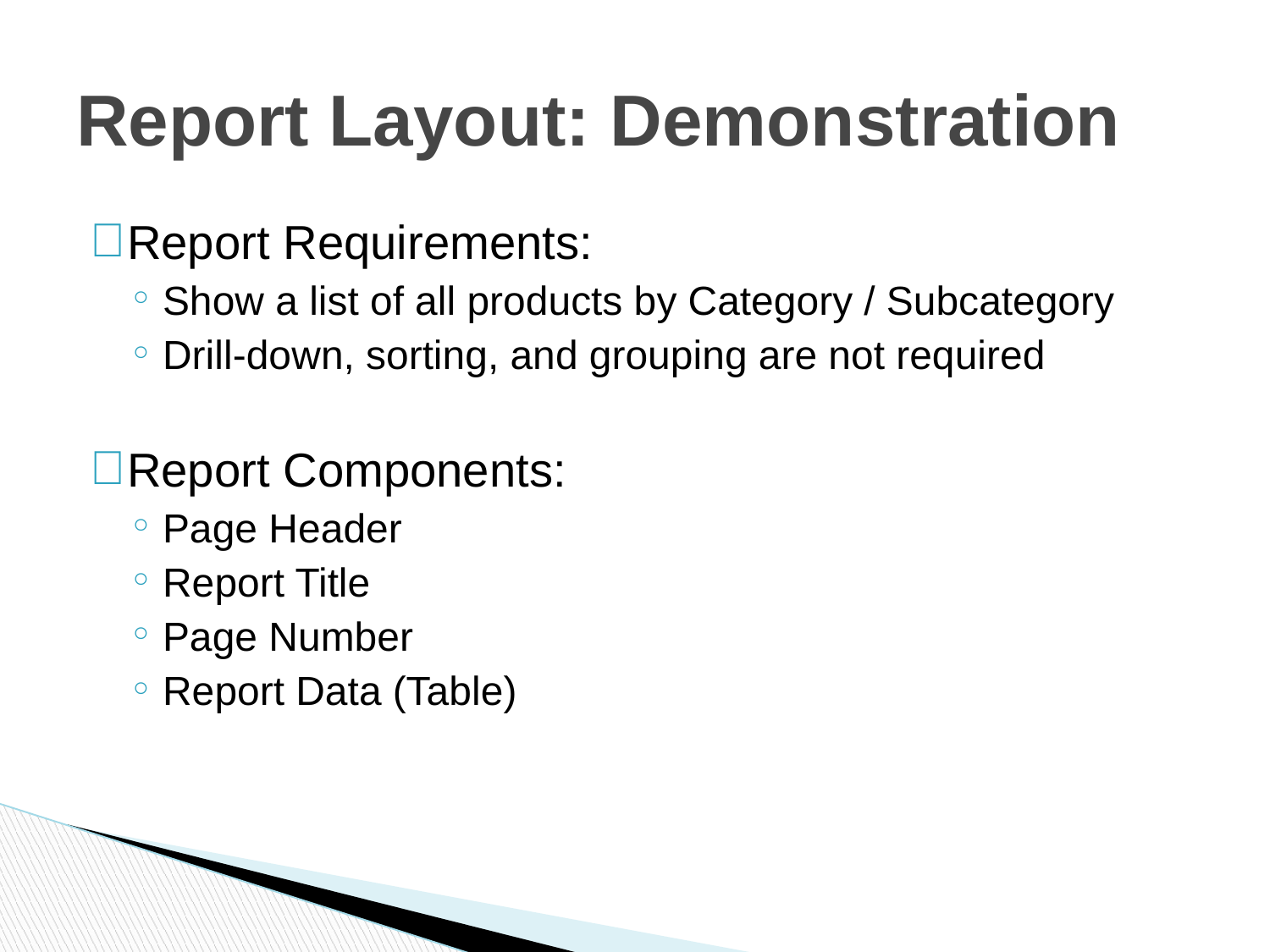

# Report Layout: Demonstration
Report Requirements:
Show a list of all products by Category / Subcategory
Drill-down, sorting, and grouping are not required

Report Components:
Page Header
Report Title
Page Number
Report Data (Table)